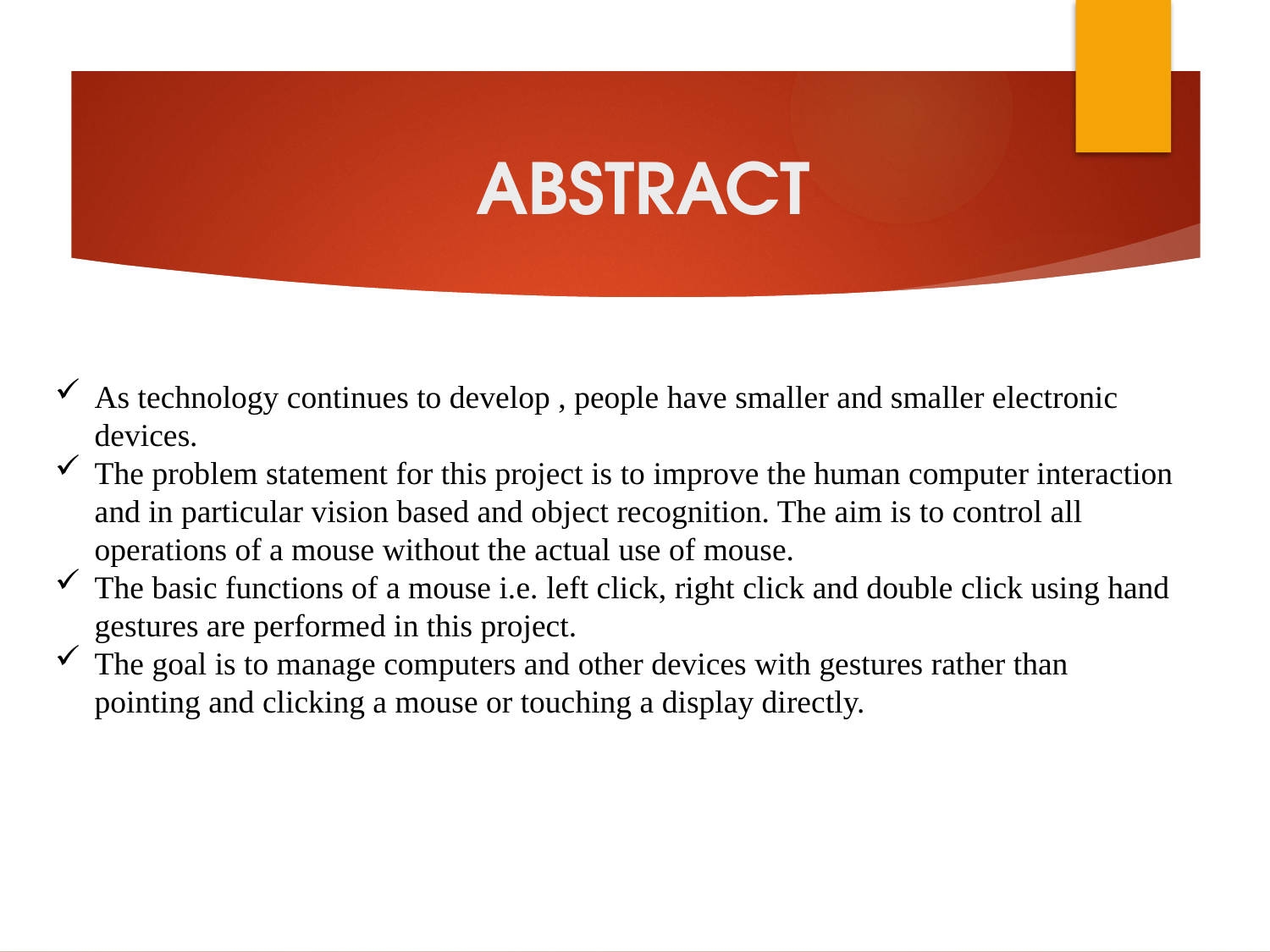

ABSTRACT
As technology continues to develop , people have smaller and smaller electronic devices.
The problem statement for this project is to improve the human computer interaction and in particular vision based and object recognition. The aim is to control all operations of a mouse without the actual use of mouse.
The basic functions of a mouse i.e. left click, right click and double click using hand gestures are performed in this project.
The goal is to manage computers and other devices with gestures rather than pointing and clicking a mouse or touching a display directly.